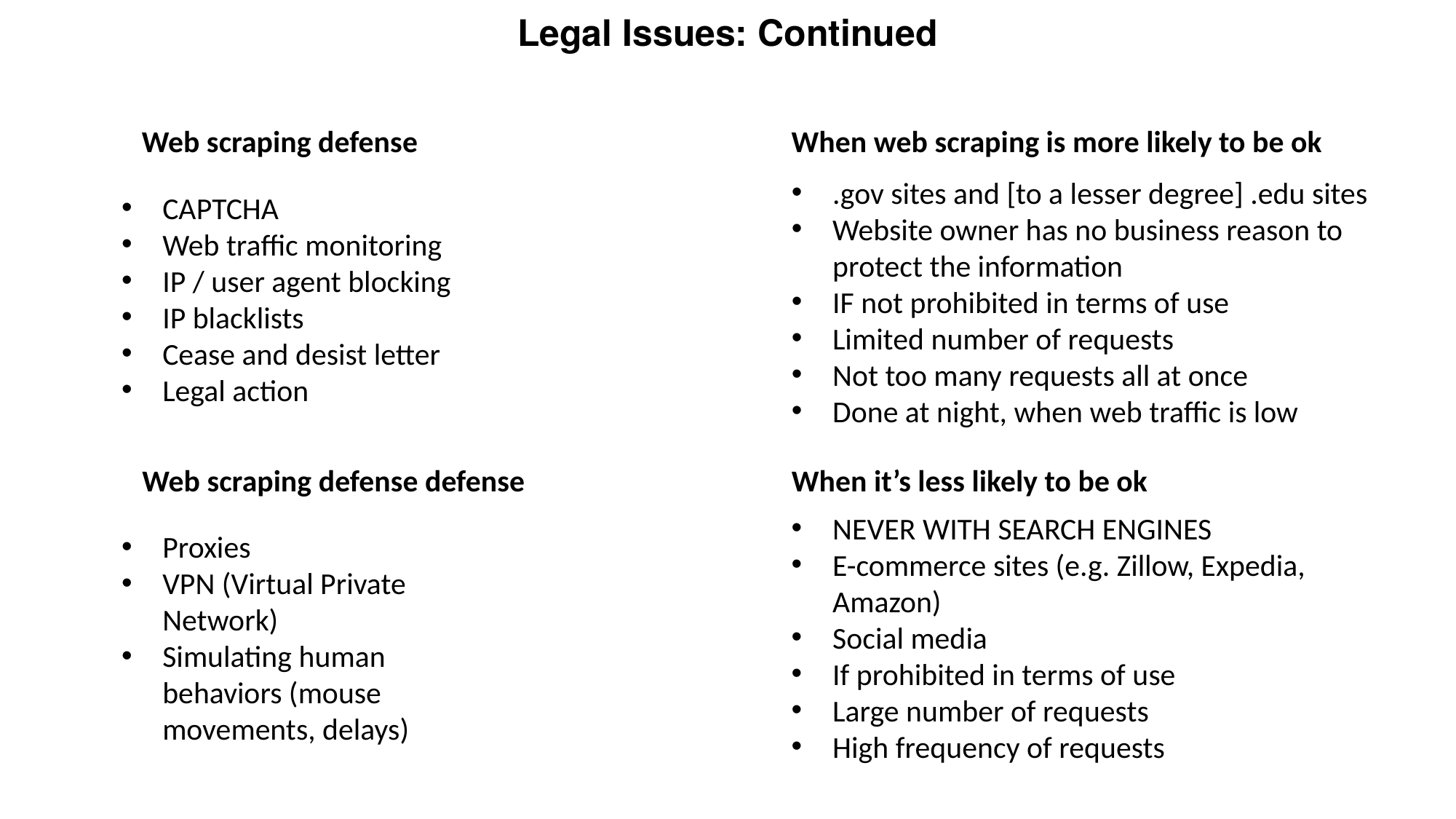

Legal Issues: Continued
Web scraping defense
When web scraping is more likely to be ok
.gov sites and [to a lesser degree] .edu sites
Website owner has no business reason to protect the information
IF not prohibited in terms of use
Limited number of requests
Not too many requests all at once
Done at night, when web traffic is low
CAPTCHA
Web traffic monitoring
IP / user agent blocking
IP blacklists
Cease and desist letter
Legal action
Web scraping defense defense
When it’s less likely to be ok
NEVER WITH SEARCH ENGINES
E-commerce sites (e.g. Zillow, Expedia, Amazon)
Social media
If prohibited in terms of use
Large number of requests
High frequency of requests
Proxies
VPN (Virtual Private Network)
Simulating human behaviors (mouse movements, delays)